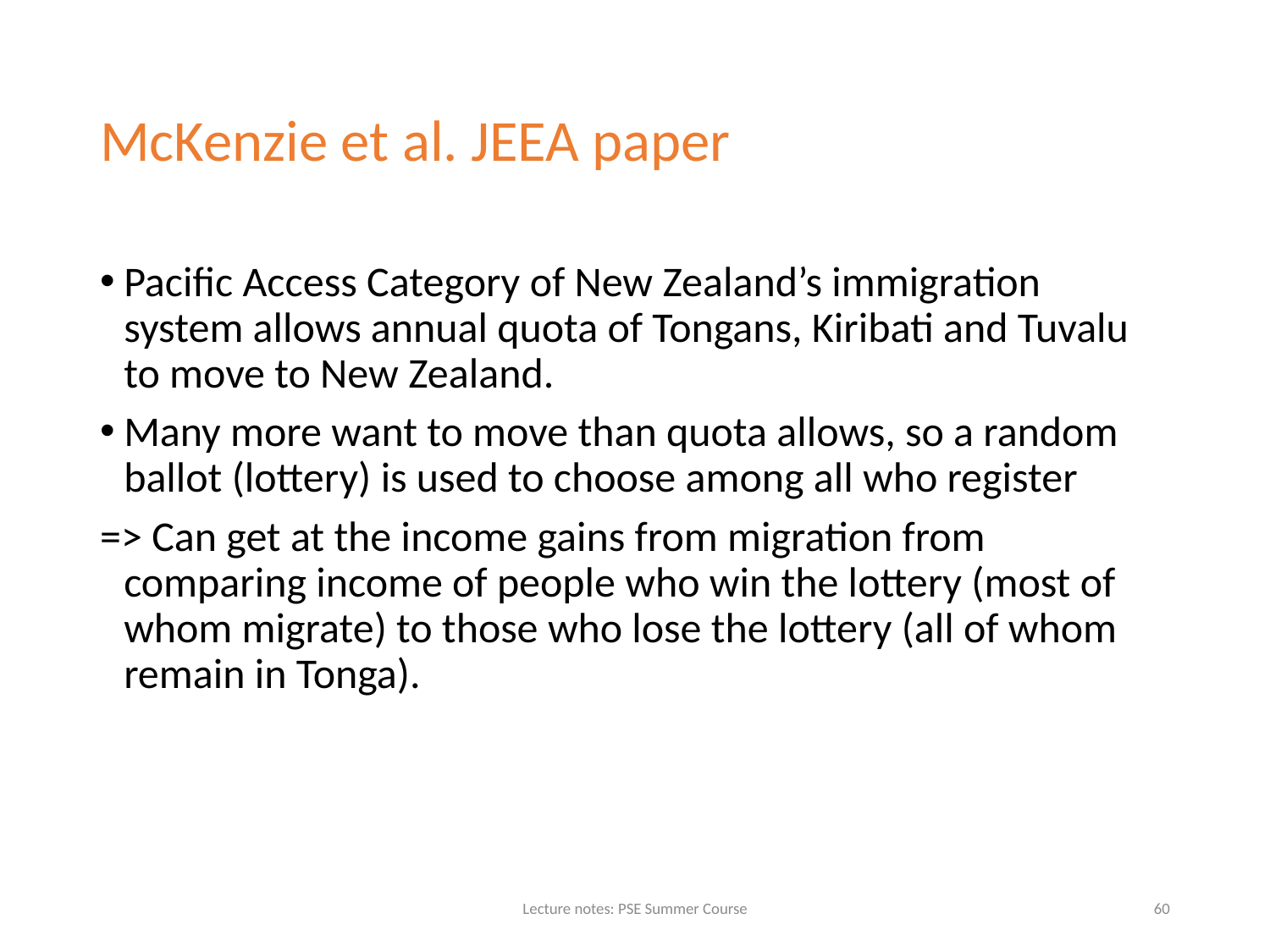

# McKenzie et al. JEEA paper
Pacific Access Category of New Zealand’s immigration system allows annual quota of Tongans, Kiribati and Tuvalu to move to New Zealand.
Many more want to move than quota allows, so a random ballot (lottery) is used to choose among all who register
=> Can get at the income gains from migration from comparing income of people who win the lottery (most of whom migrate) to those who lose the lottery (all of whom remain in Tonga).
Lecture notes: PSE Summer Course
60